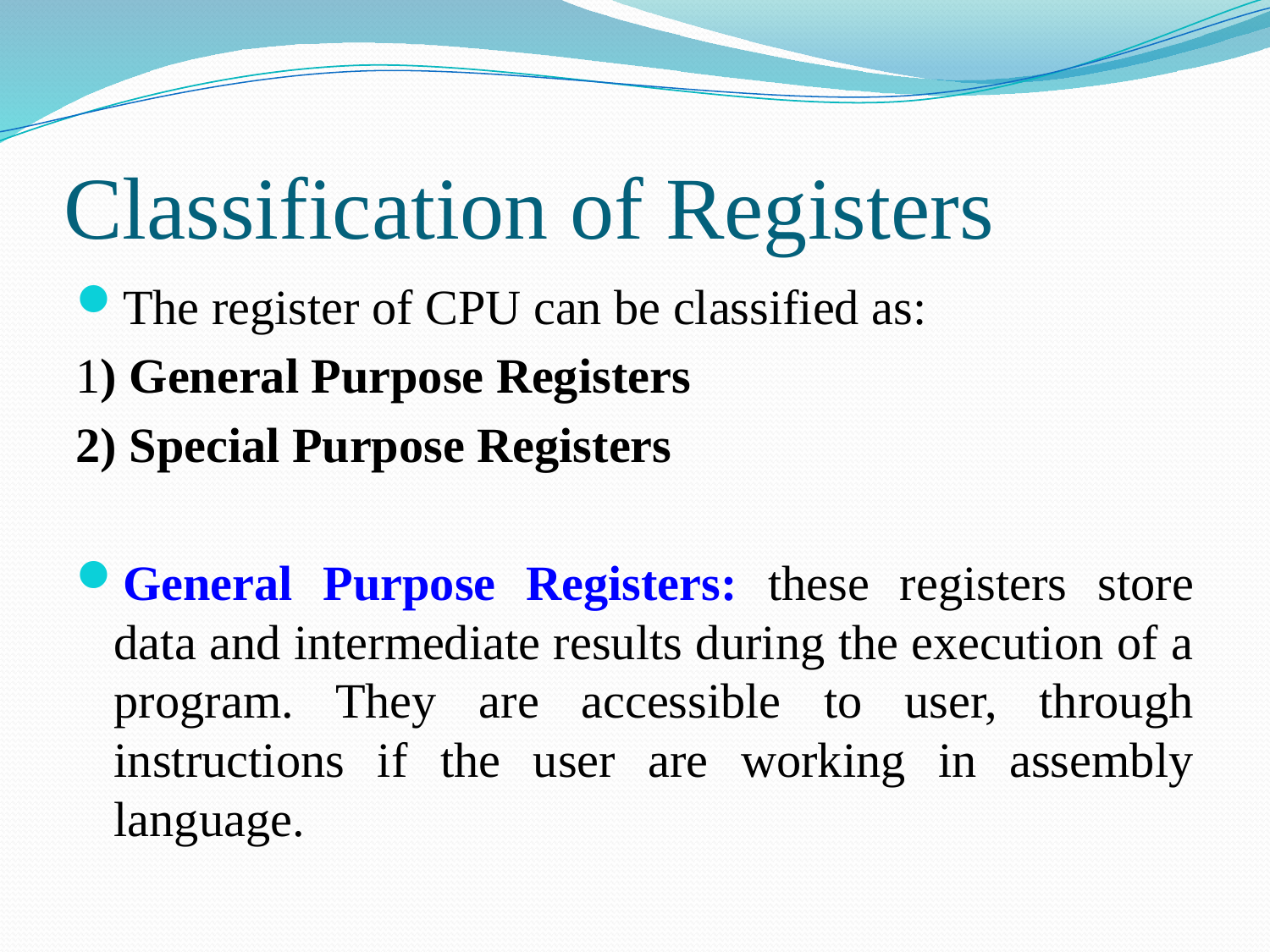

# Classification of Registers
The register of CPU can be classified as:
1) General Purpose Registers
2) Special Purpose Registers

General Purpose Registers: these registers store data and intermediate results during the execution of a program. They are accessible to user, through instructions if the user are working in assembly language.